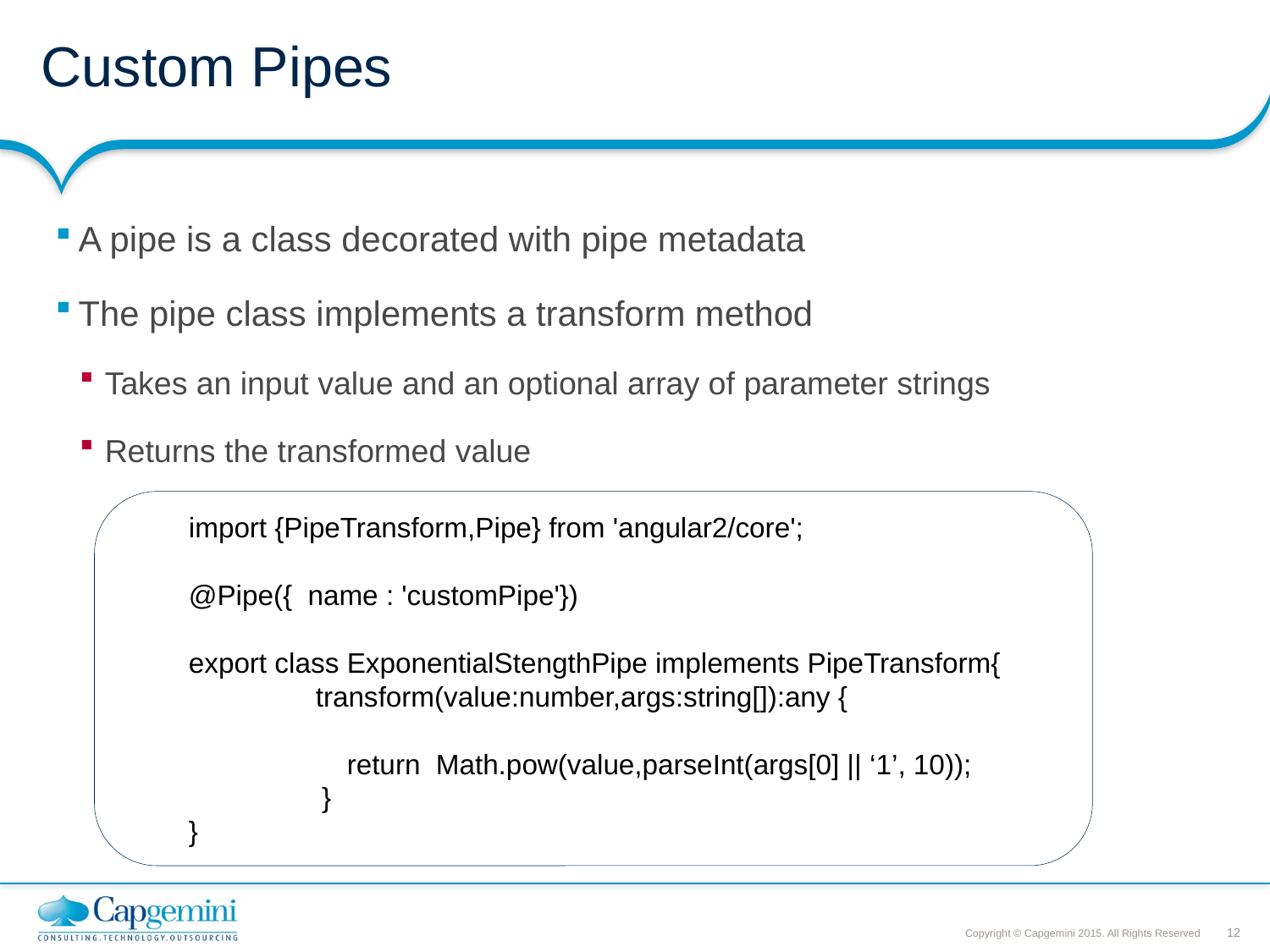

# Custom Pipes
A pipe is a class decorated with pipe metadata
The pipe class implements a transform method
Takes an input value and an optional array of parameter strings
Returns the transformed value
import {PipeTransform,Pipe} from 'angular2/core';

@Pipe({  name : 'customPipe'})

export class ExponentialStengthPipe implements PipeTransform{	transform(value:number,args:string[]):any {
	    return  Math.pow(value,parseInt(args[0] || ‘1’, 10));
                 }
}